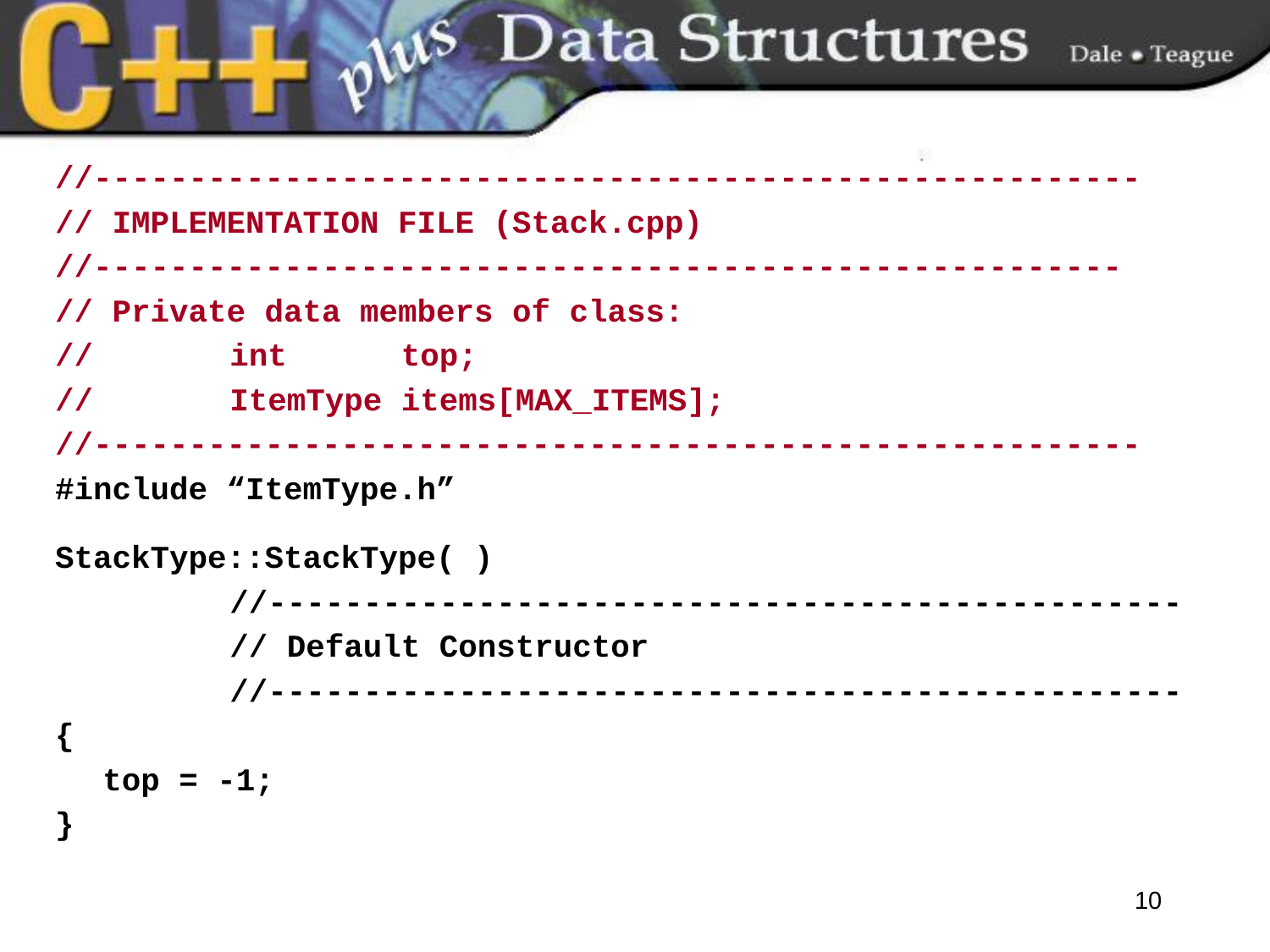

//-------------------------------------------------------
// IMPLEMENTATION FILE (Stack.cpp)
//------------------------------------------------------
// Private data members of class:
//		int      top;
//		ItemType items[MAX_ITEMS];
//-------------------------------------------------------
#include “ItemType.h”

StackType::StackType( )
		//------------------------------------------------
		// Default Constructor
		//------------------------------------------------
{
	top = -1;
}
10